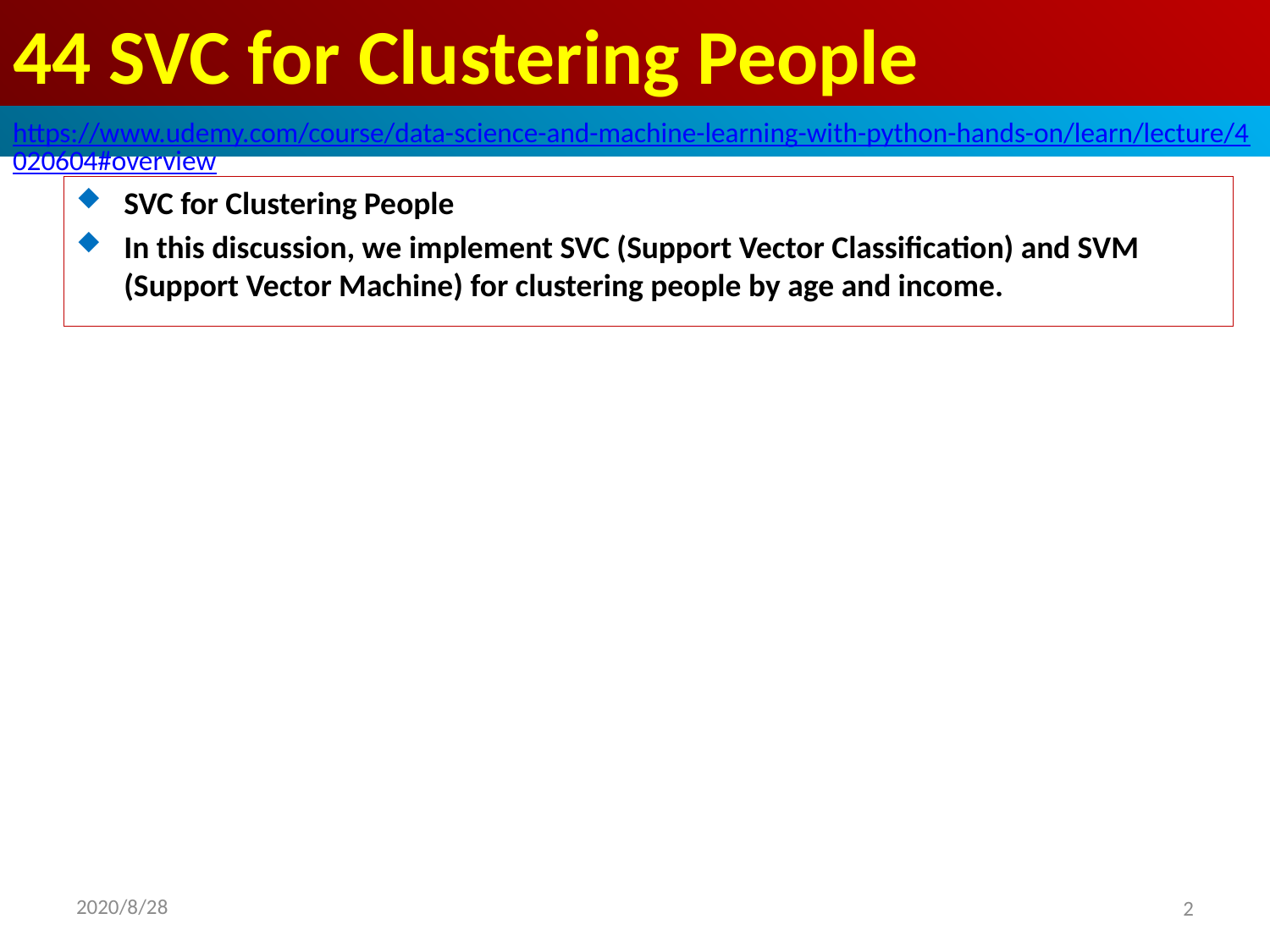

# 44 SVC for Clustering People
https://www.udemy.com/course/data-science-and-machine-learning-with-python-hands-on/learn/lecture/4020604#overview
SVC for Clustering People
In this discussion, we implement SVC (Support Vector Classification) and SVM (Support Vector Machine) for clustering people by age and income.
2020/8/28
2